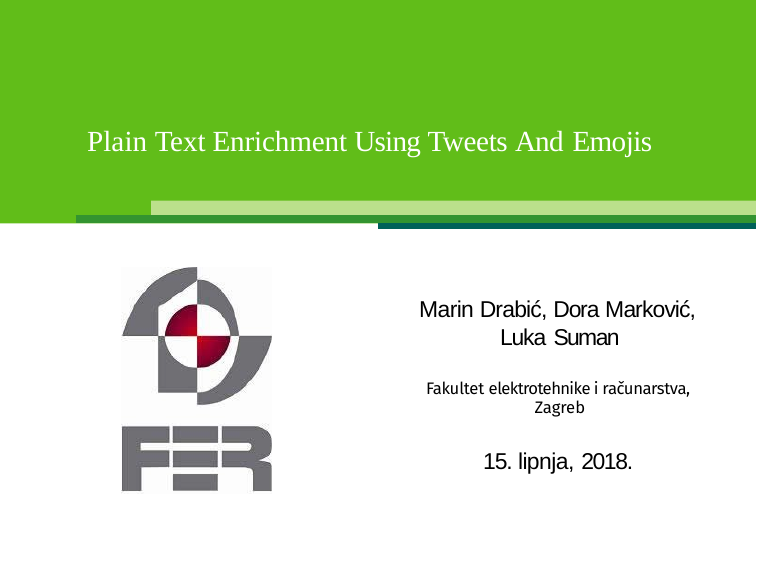

# Plain Text Enrichment Using Tweets And Emojis

Marin Drabić, Dora Marković,  Luka Suman

Fakultet elektrotehnike i računarstva,  Zagreb

15. lipnja, 2018.